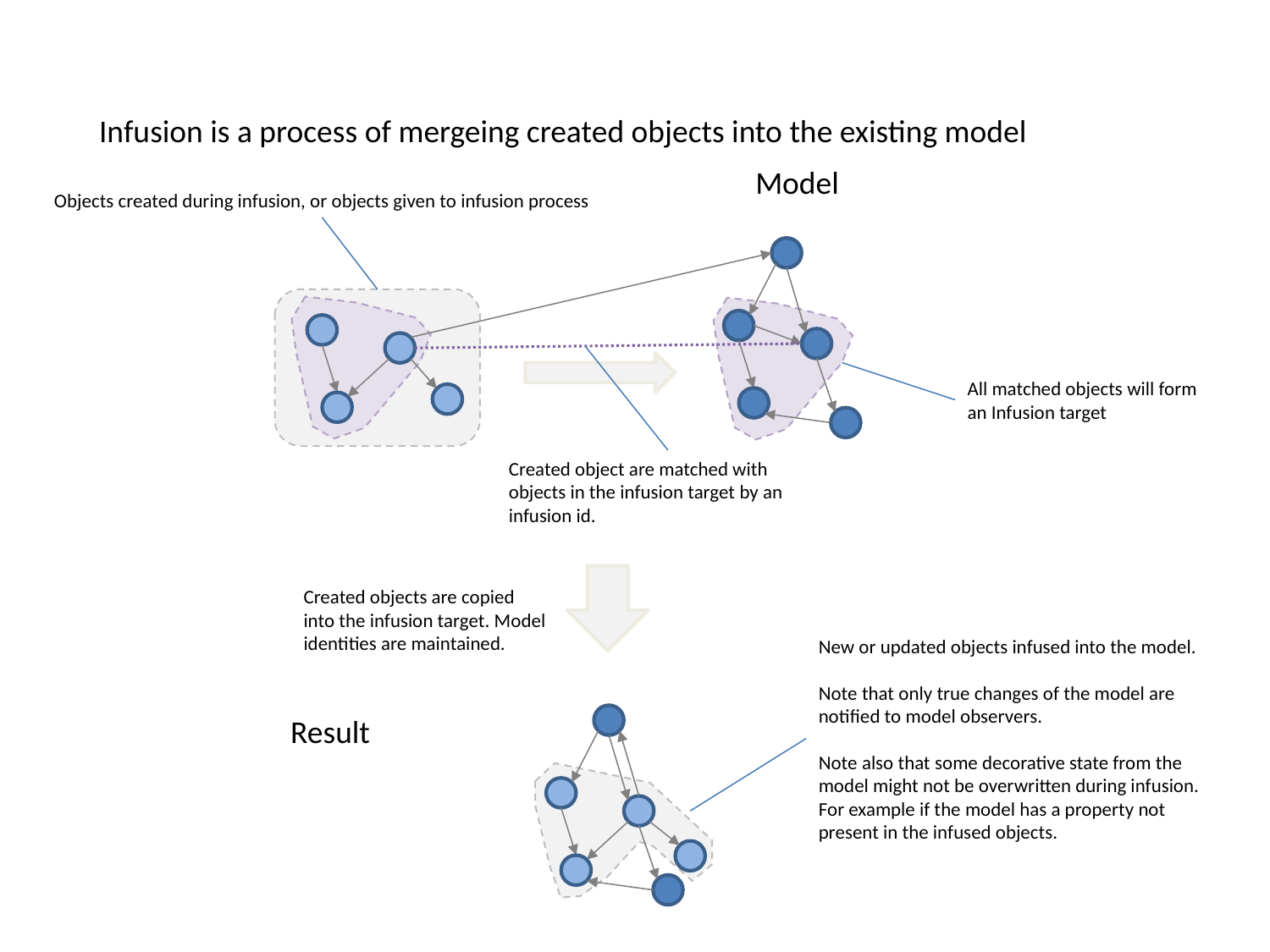

Infusion is a process of mergeing created objects into the existing model
Model
Objects created during infusion, or objects given to infusion process

All matched objects will form an Infusion target

Created object are matched with objects in the infusion target by an infusion id.

Created objects are copied into the infusion target. Model identities are maintained.
New or updated objects infused into the model.

Note that only true changes of the model are notified to model observers.
Note also that some decorative state from the model might not be overwritten during infusion. For example if the model has a property not  present in the infused objects.
Result